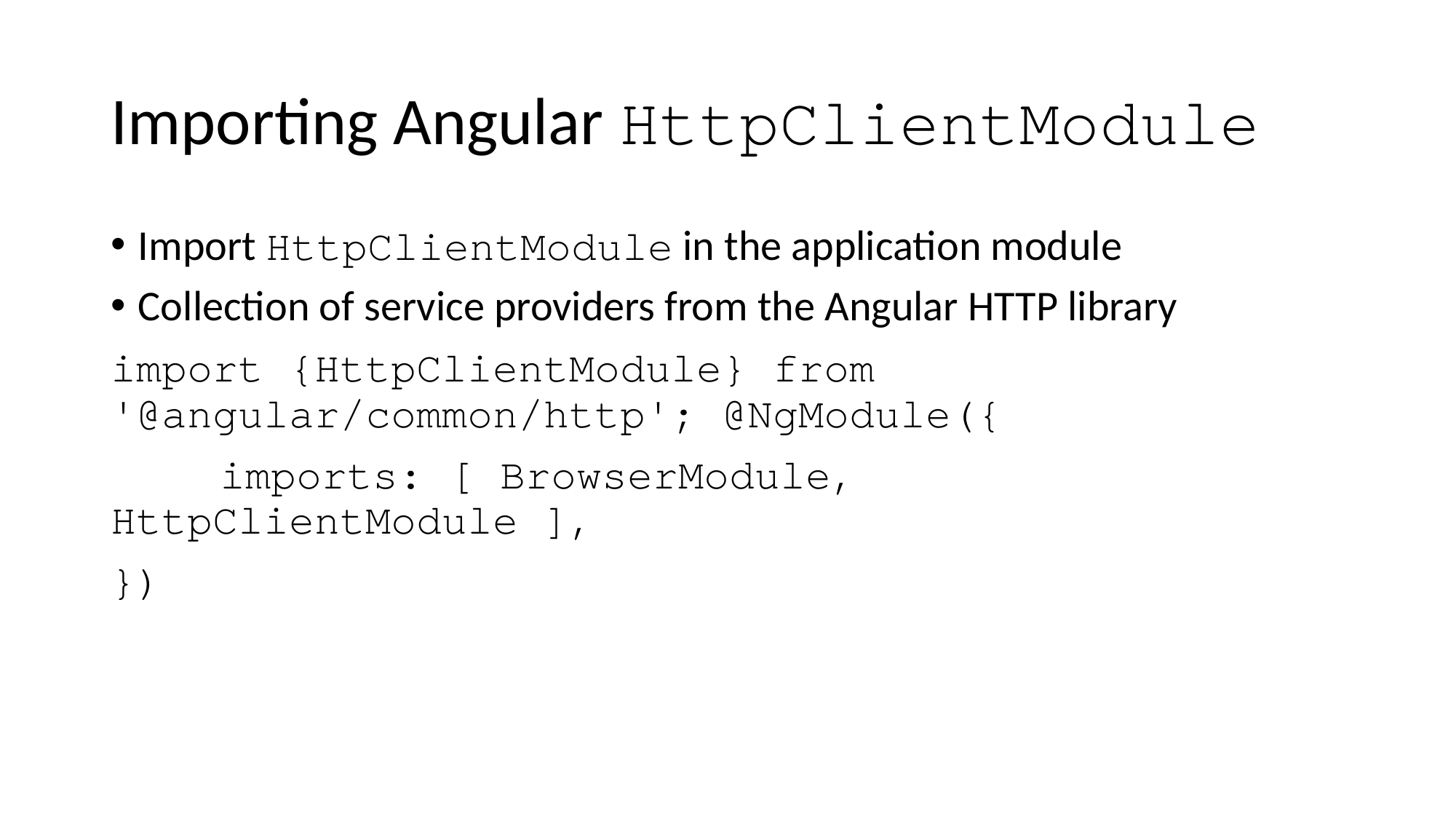

# Importing Angular HttpClientModule
Import HttpClientModule in the application module
Collection of service providers from the Angular HTTP library
import {HttpClientModule} from '@angular/common/http'; @NgModule({
	imports: [ BrowserModule, HttpClientModule ],
})